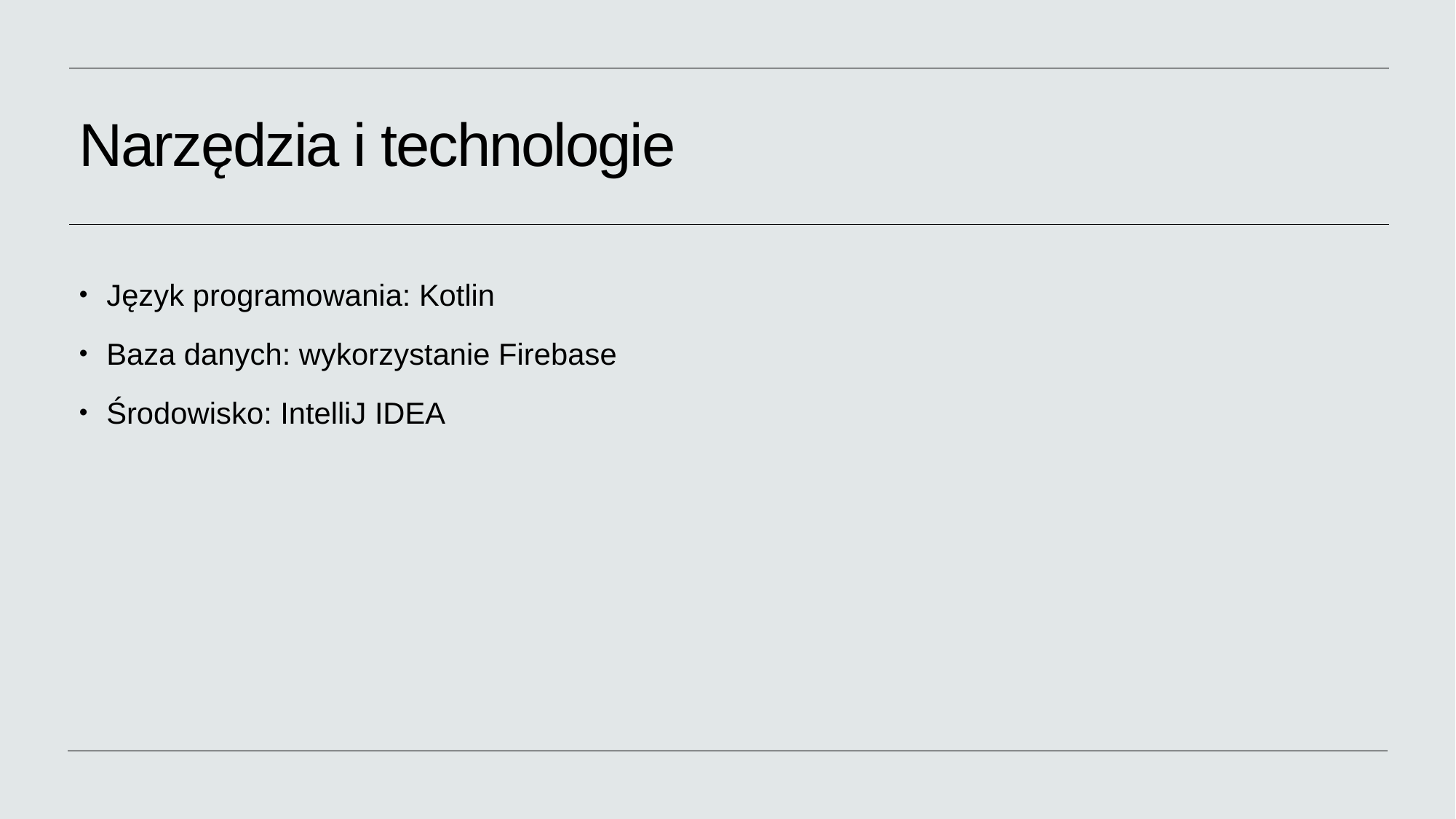

# Narzędzia i technologie
Język programowania: Kotlin
Baza danych: wykorzystanie Firebase
Środowisko: IntelliJ IDEA